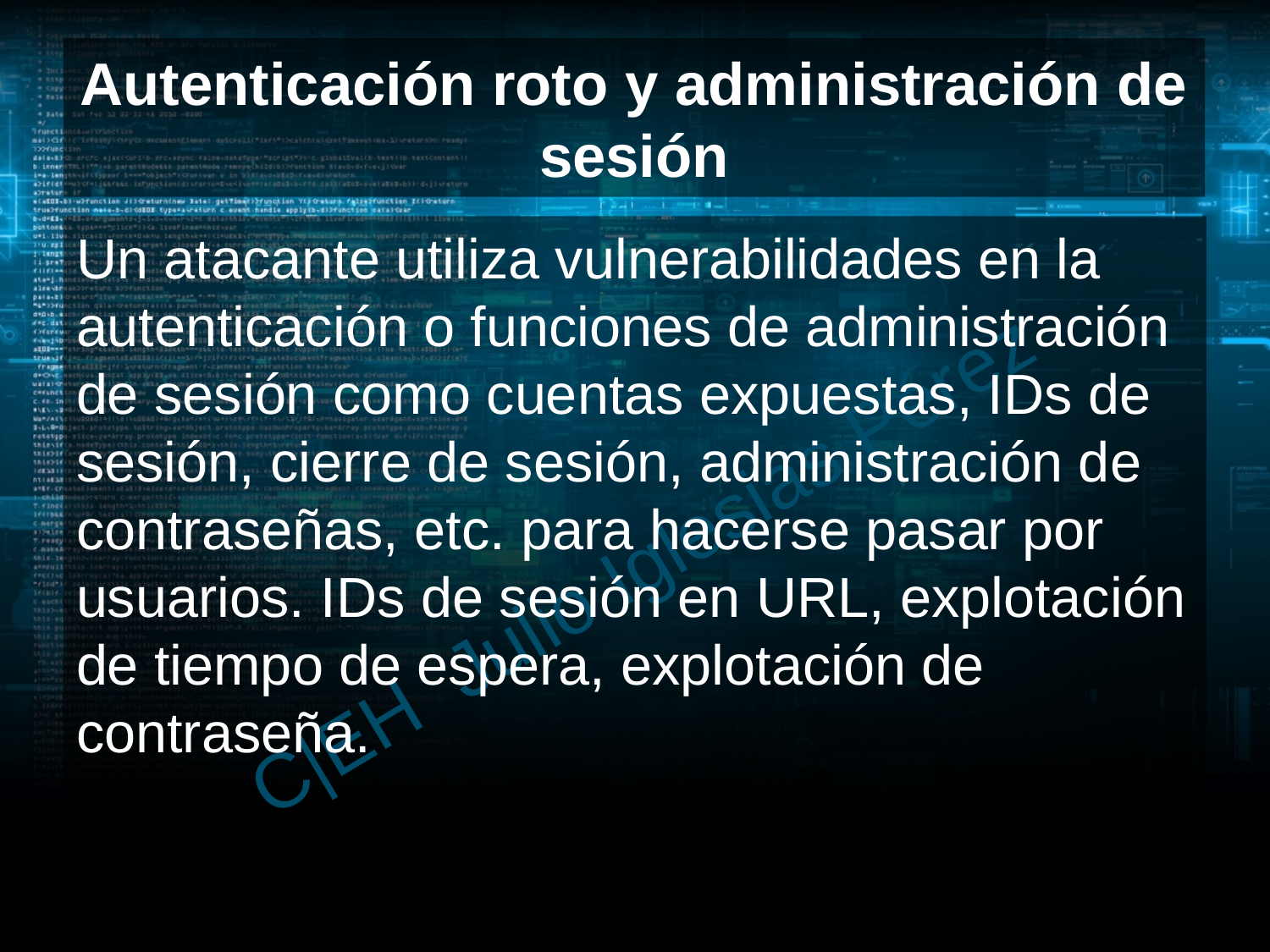

# Autenticación roto y administración de sesión
Un atacante utiliza vulnerabilidades en la autenticación o funciones de administración de sesión como cuentas expuestas, IDs de sesión, cierre de sesión, administración de contraseñas, etc. para hacerse pasar por usuarios. IDs de sesión en URL, explotación de tiempo de espera, explotación de contraseña.
C|EH  Julio Iglesias Pérez